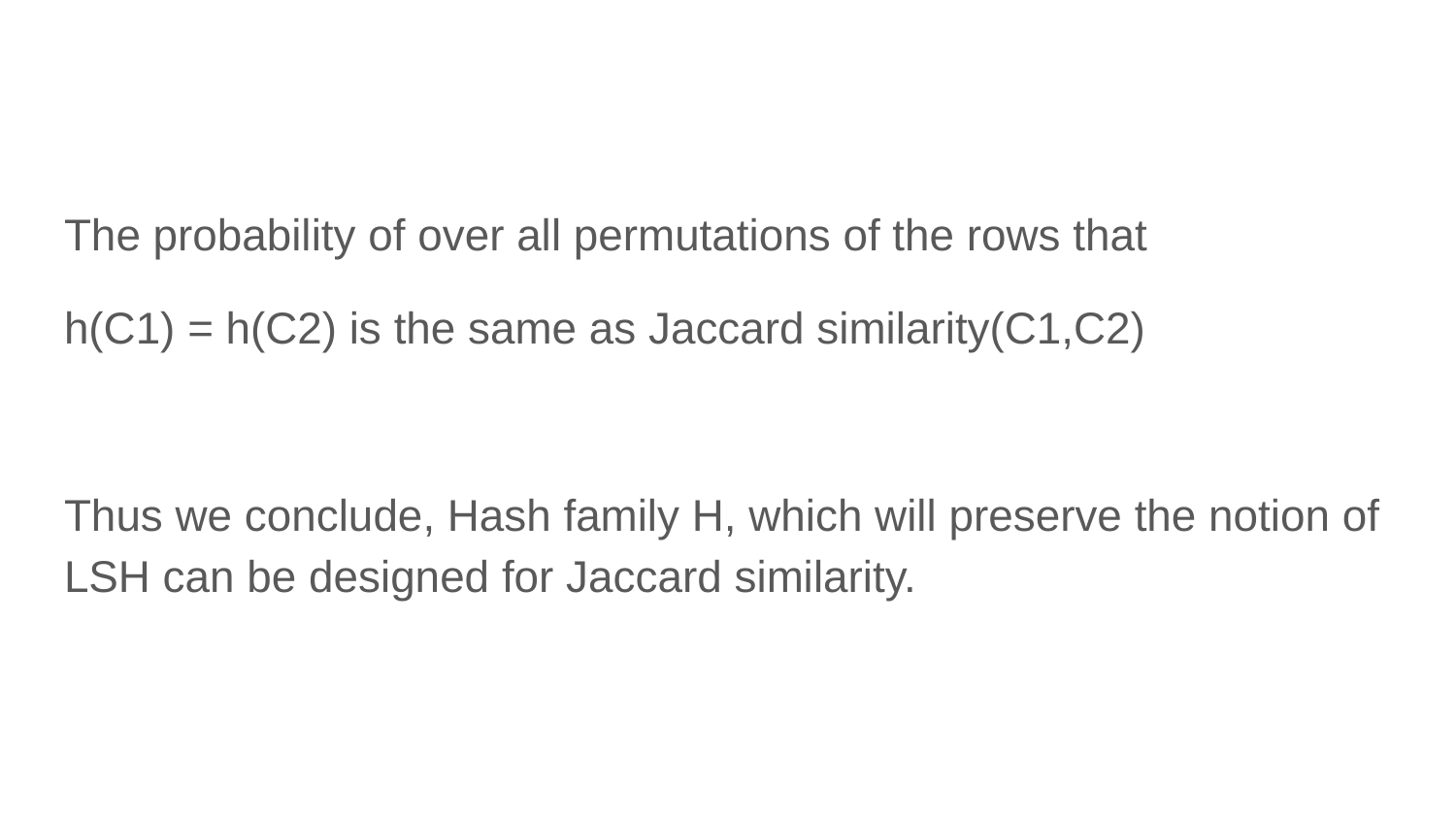

#
The probability of over all permutations of the rows that
h(C1) = h(C2) is the same as Jaccard similarity(C1,C2)

Thus we conclude, Hash family H, which will preserve the notion of LSH can be designed for Jaccard similarity.